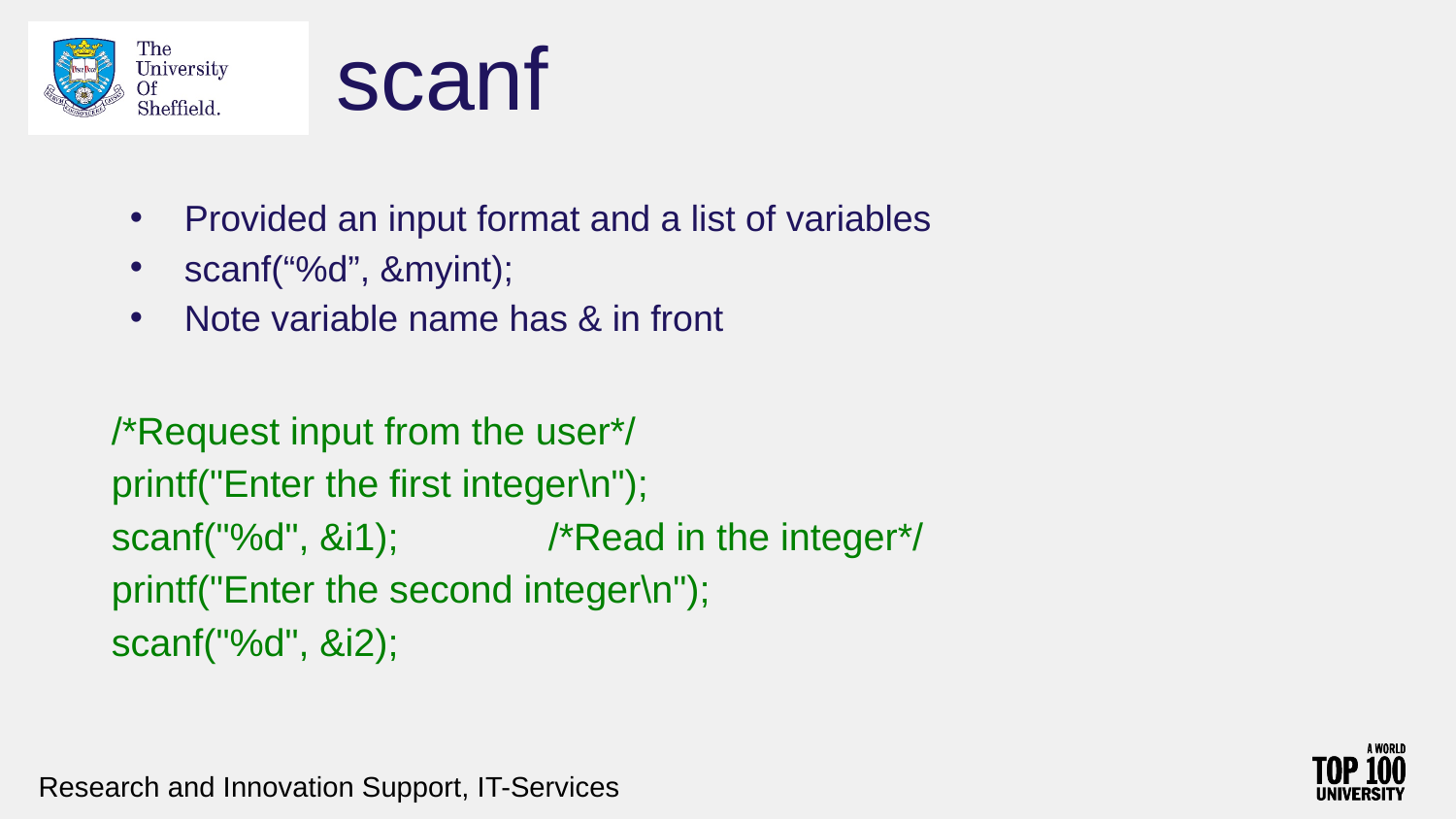

# scanf
Provided an input format and a list of variables
scanf(“%d”, &myint);
Note variable name has & in front

/*Request input from the user*/
printf("Enter the first integer\n");
scanf("%d", &i1);   	/*Read in the integer*/
printf("Enter the second integer\n");
scanf("%d", &i2);